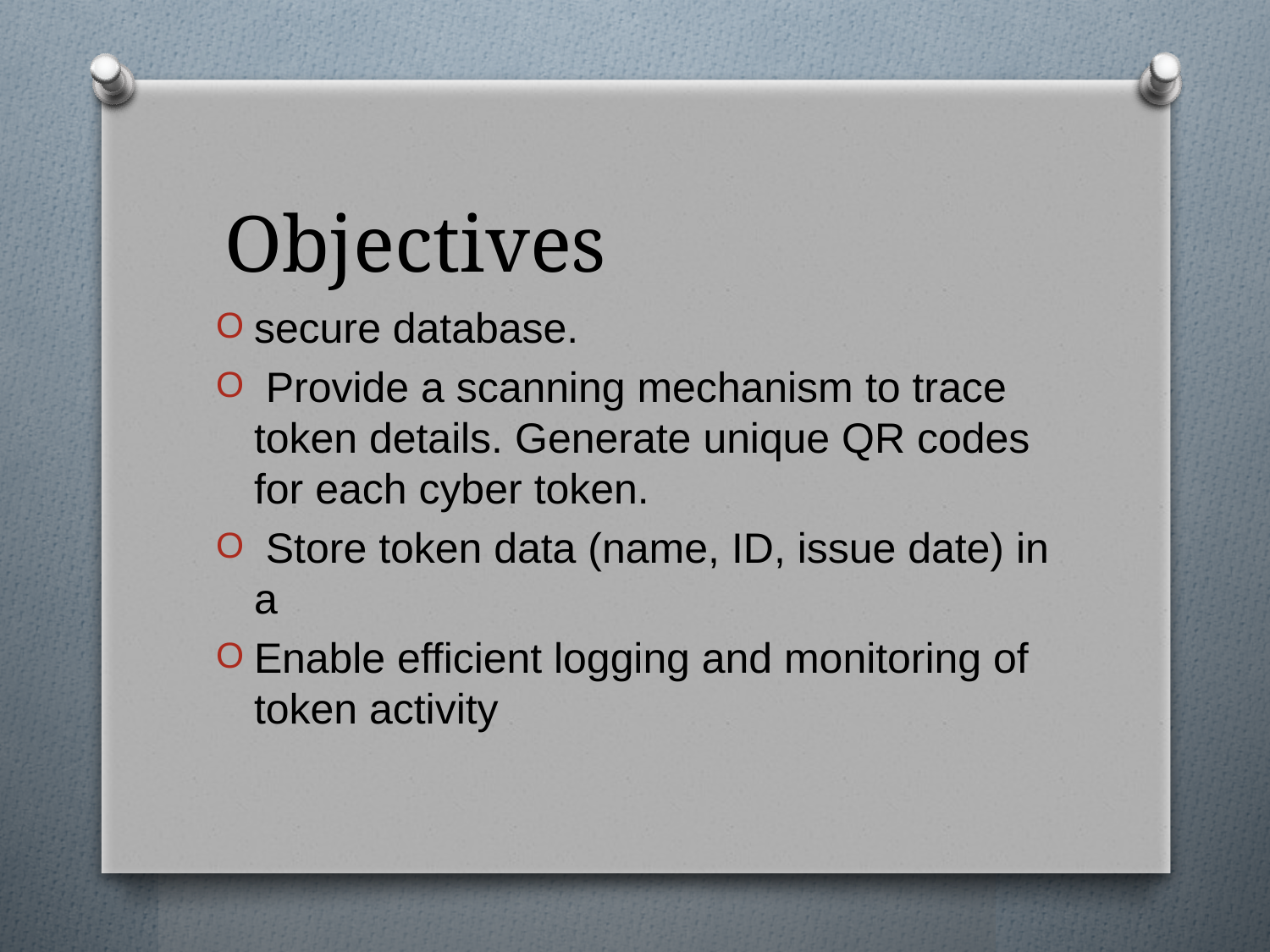

# Objectives
secure database.
 Provide a scanning mechanism to trace token details. Generate unique QR codes for each cyber token.
 Store token data (name, ID, issue date) in a
Enable efficient logging and monitoring of token activity